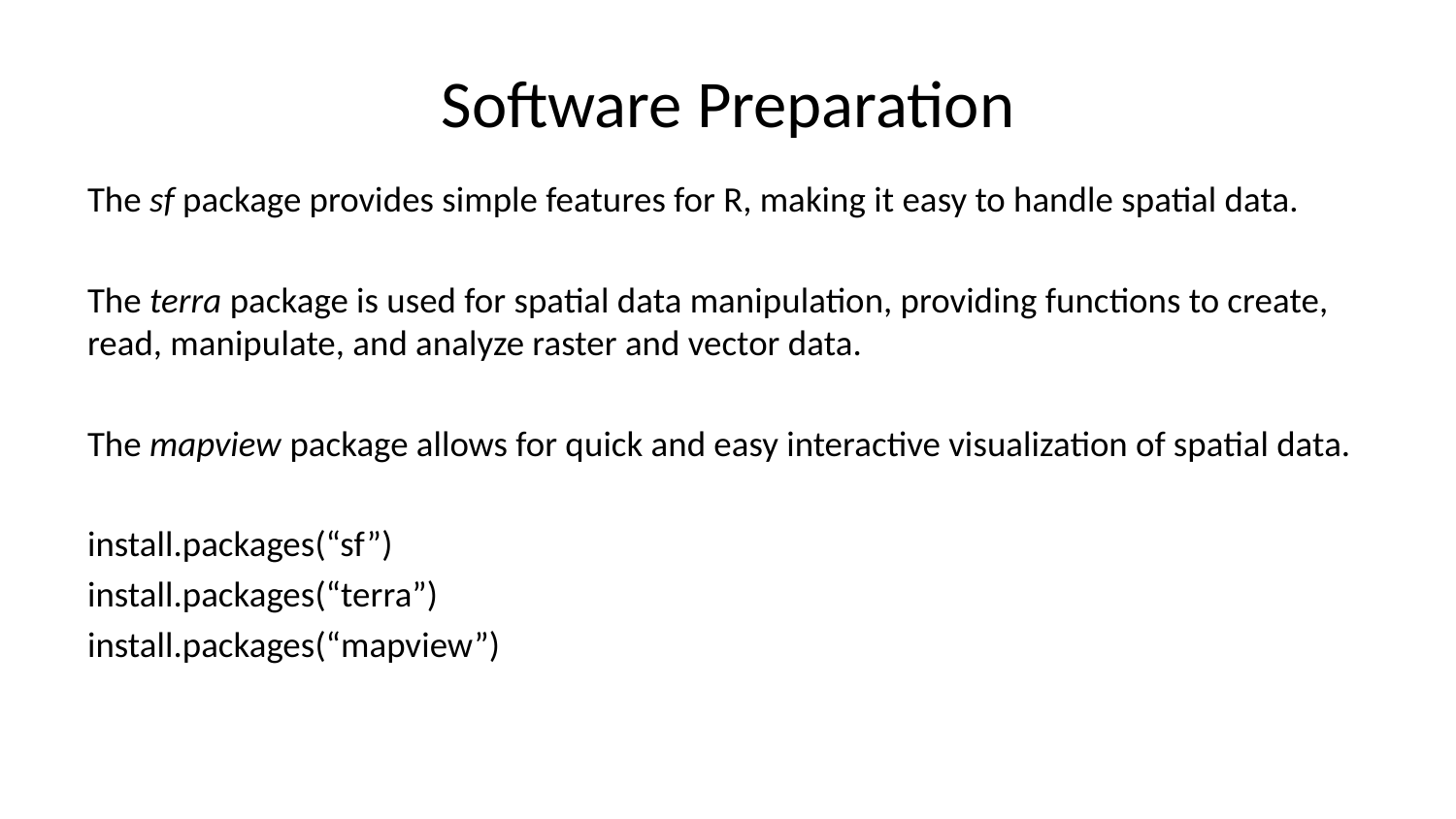

# Software Preparation
The sf package provides simple features for R, making it easy to handle spatial data.

The terra package is used for spatial data manipulation, providing functions to create, read, manipulate, and analyze raster and vector data.

The mapview package allows for quick and easy interactive visualization of spatial data.

install.packages(“sf”)
install.packages(“terra”)
install.packages(“mapview”)